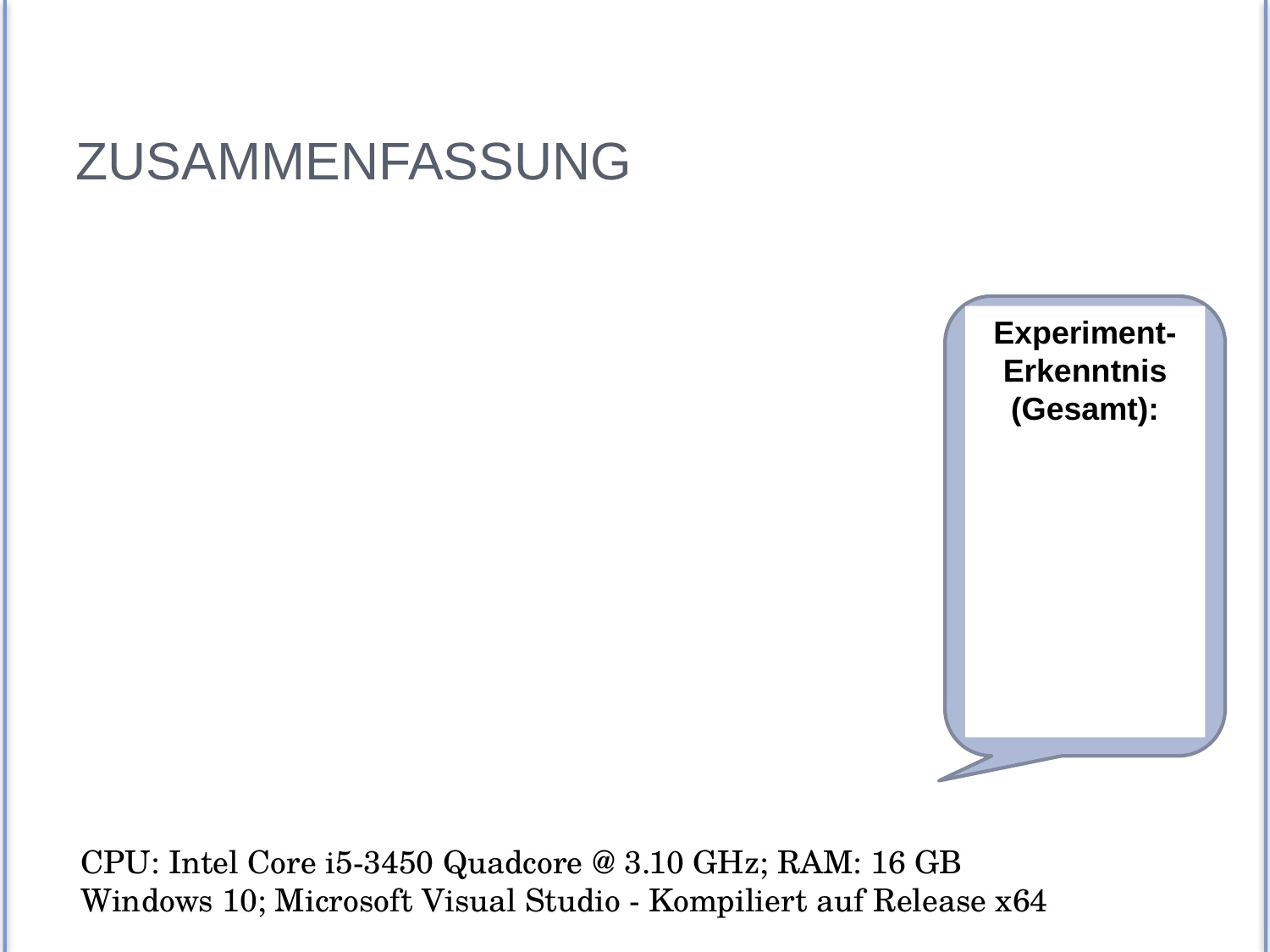

# Zusammenfassung

Experiment-
Erkenntnis
(Gesamt):

CPU: Intel Core i5-3450 Quadcore @ 3.10 GHz; RAM: 16 GB
Windows 10; Microsoft Visual Studio - Kompiliert auf Release x64